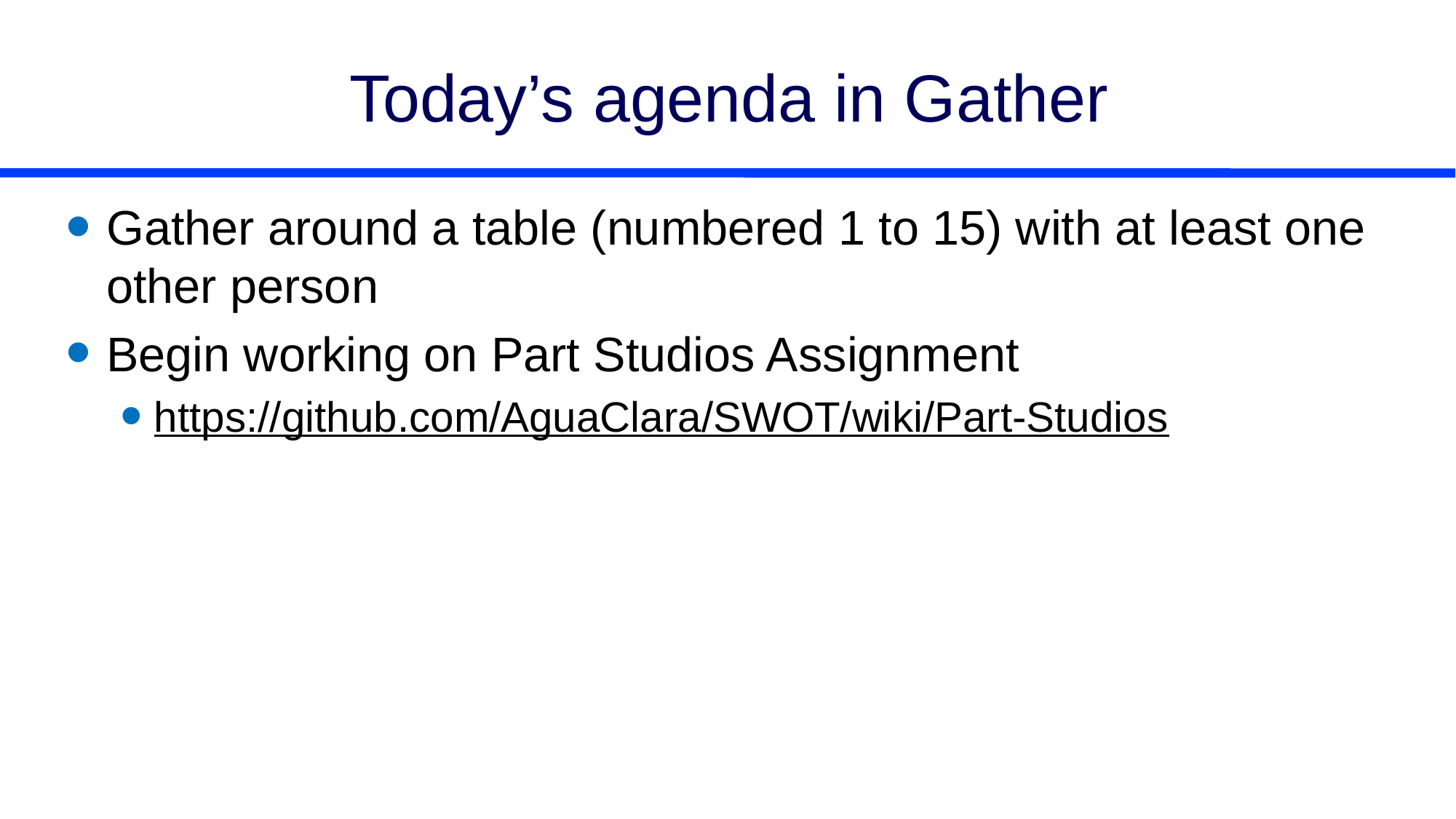

# Today’s agenda in Gather
Gather around a table (numbered 1 to 15) with at least one other person
Begin working on Part Studios Assignment
https://github.com/AguaClara/SWOT/wiki/Part-Studios